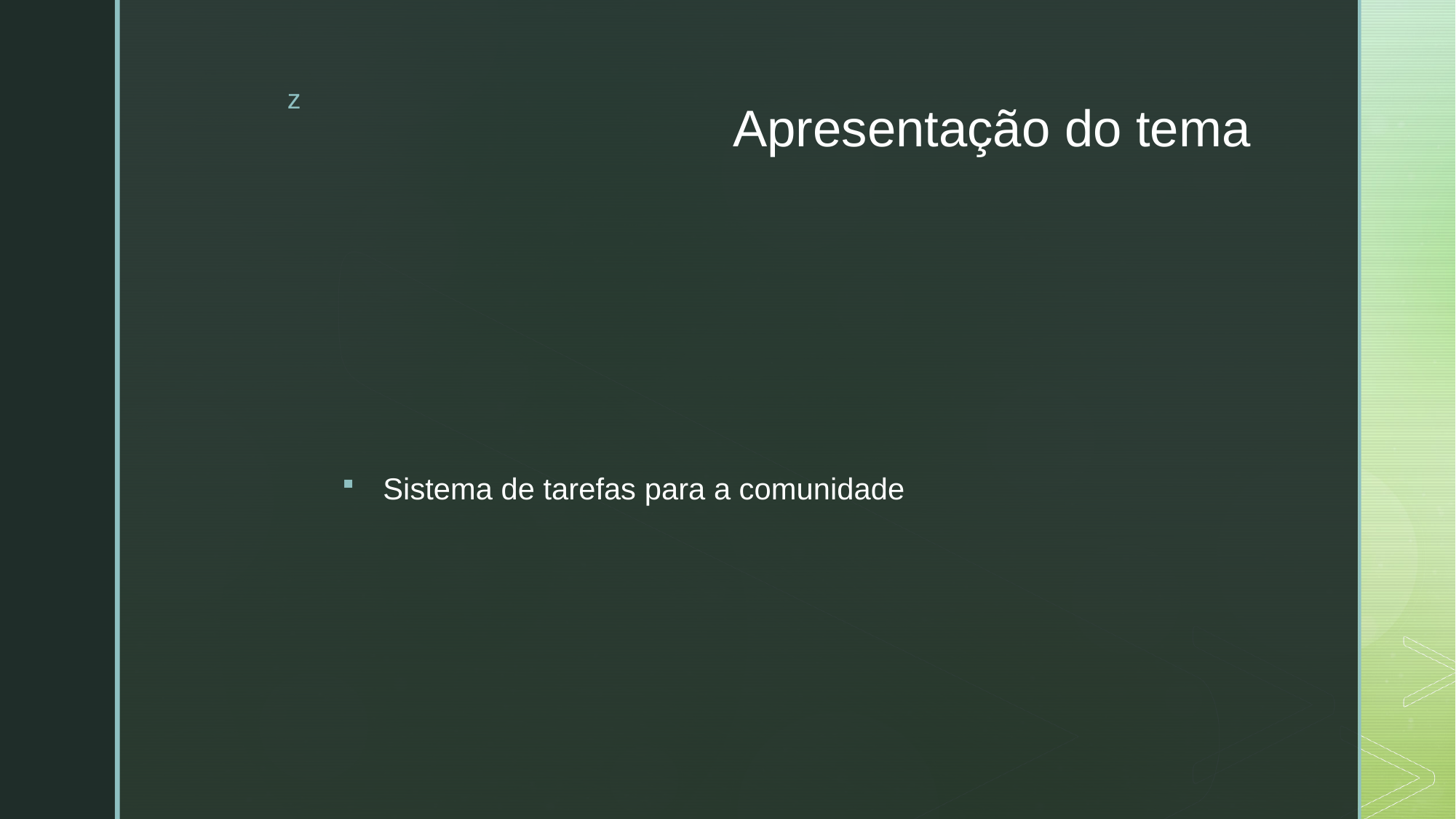

# Apresentação do tema
Sistema de tarefas para a comunidade